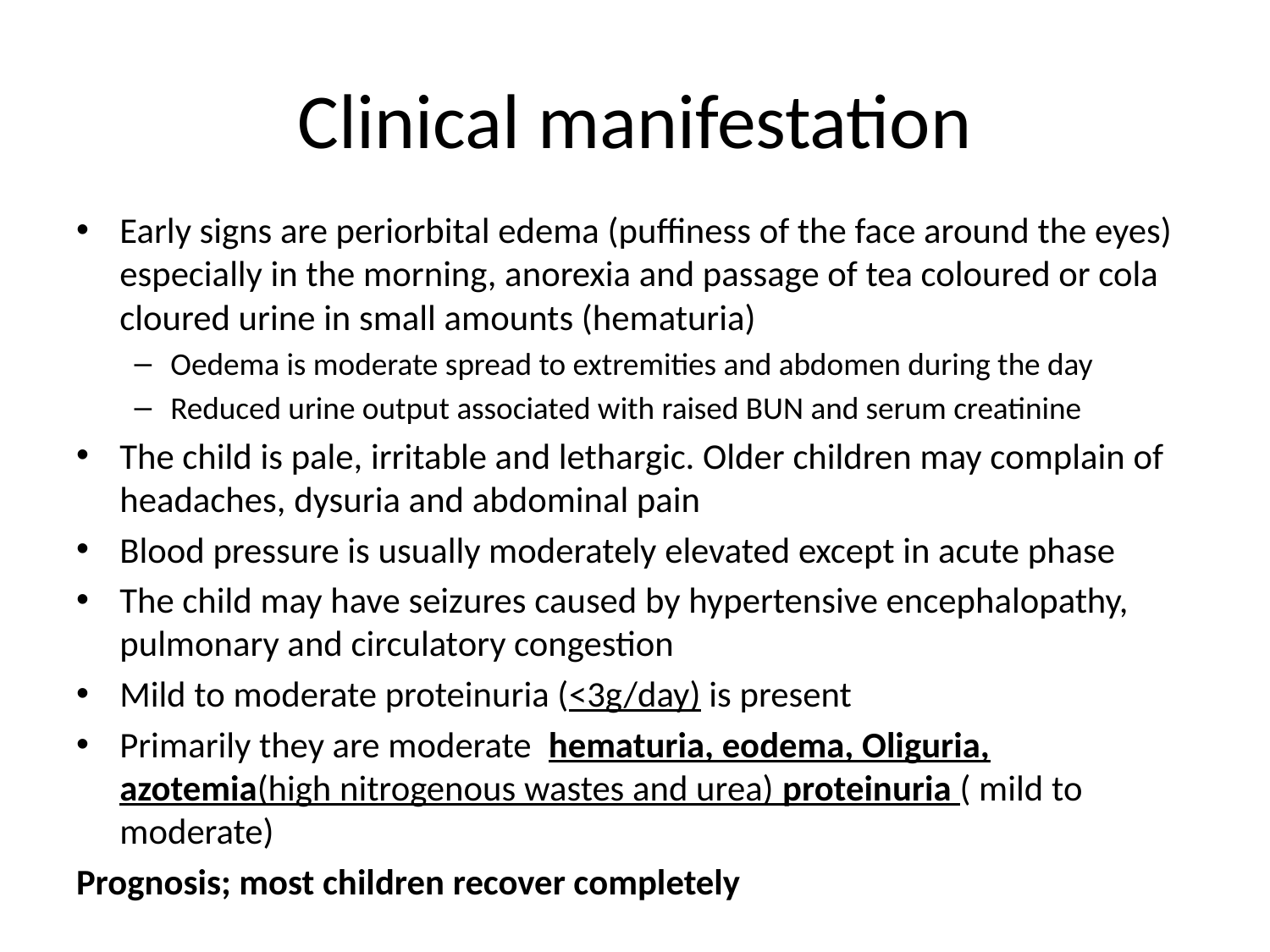

# Clinical manifestation
Early signs are periorbital edema (puffiness of the face around the eyes) especially in the morning, anorexia and passage of tea coloured or cola cloured urine in small amounts (hematuria)
Oedema is moderate spread to extremities and abdomen during the day
Reduced urine output associated with raised BUN and serum creatinine
The child is pale, irritable and lethargic. Older children may complain of headaches, dysuria and abdominal pain
Blood pressure is usually moderately elevated except in acute phase
The child may have seizures caused by hypertensive encephalopathy, pulmonary and circulatory congestion
Mild to moderate proteinuria (<3g/day) is present
Primarily they are moderate  hematuria, eodema, Oliguria, azotemia(high nitrogenous wastes and urea) proteinuria ( mild to moderate)
Prognosis; most children recover completely